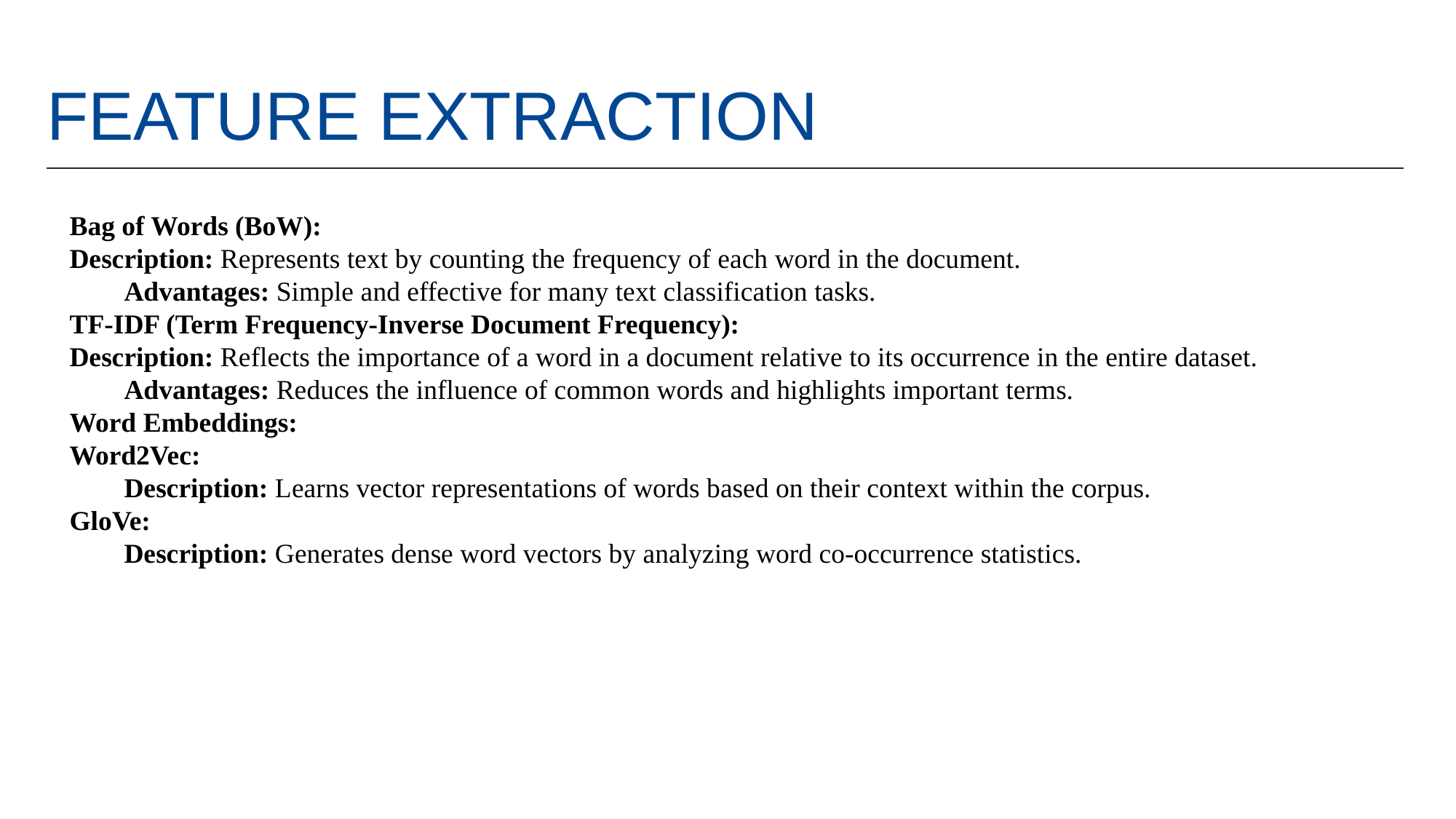

# Feature Extraction
Bag of Words (BoW):
Description: Represents text by counting the frequency of each word in the document.
Advantages: Simple and effective for many text classification tasks.
TF-IDF (Term Frequency-Inverse Document Frequency):
Description: Reflects the importance of a word in a document relative to its occurrence in the entire dataset.
Advantages: Reduces the influence of common words and highlights important terms.
Word Embeddings:
Word2Vec:
Description: Learns vector representations of words based on their context within the corpus.
GloVe:
Description: Generates dense word vectors by analyzing word co-occurrence statistics.